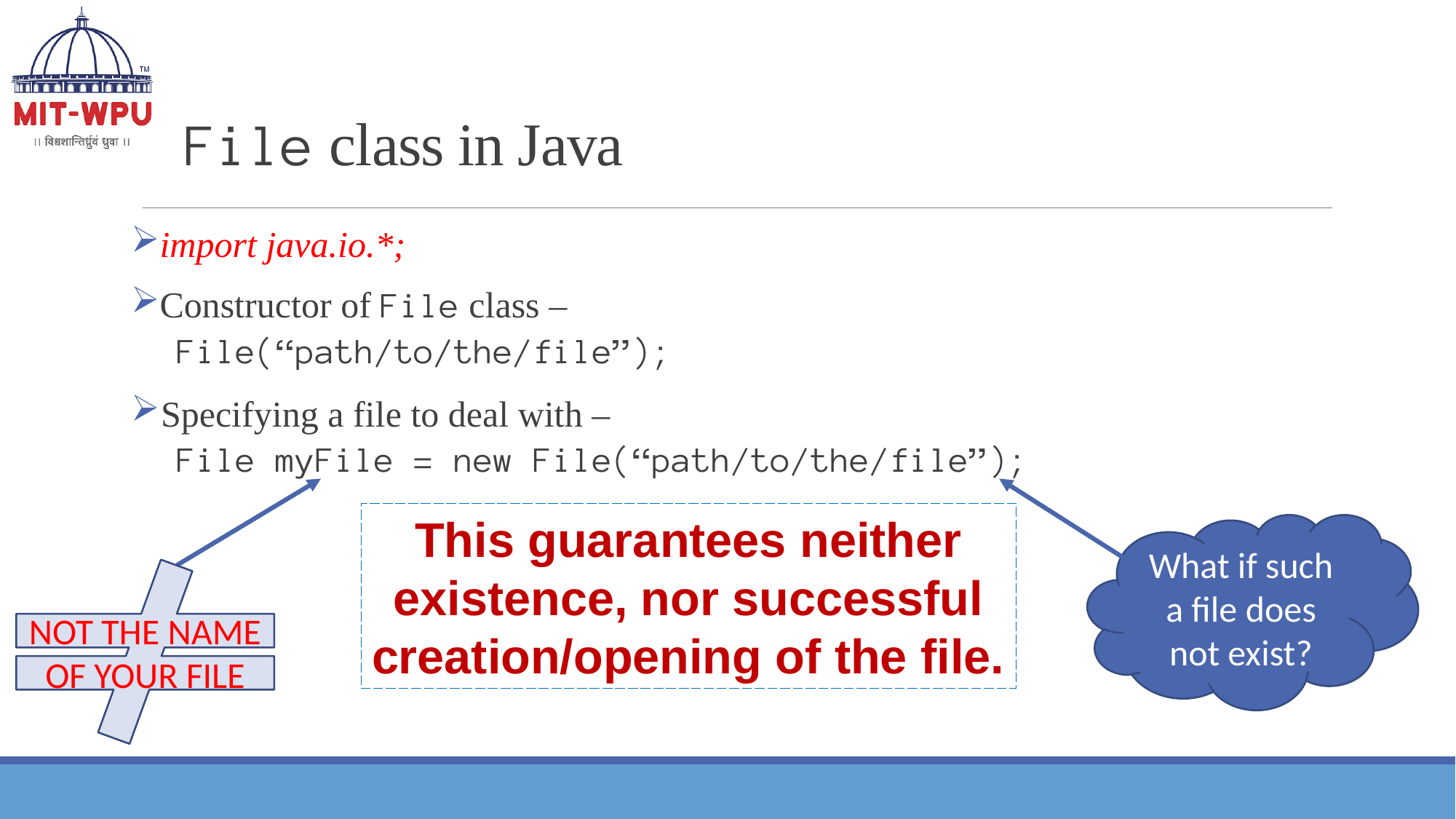

# File class in Java
import java.io.*;
Constructor of File class –
File(“path/to/the/file”);
Specifying a file to deal with –
File myFile = new File(“path/to/the/file”);

This guarantees neither
existence, nor successful
creation/opening of the file.
What if such a file does not exist?
NOT THE NAME OF YOUR FILE